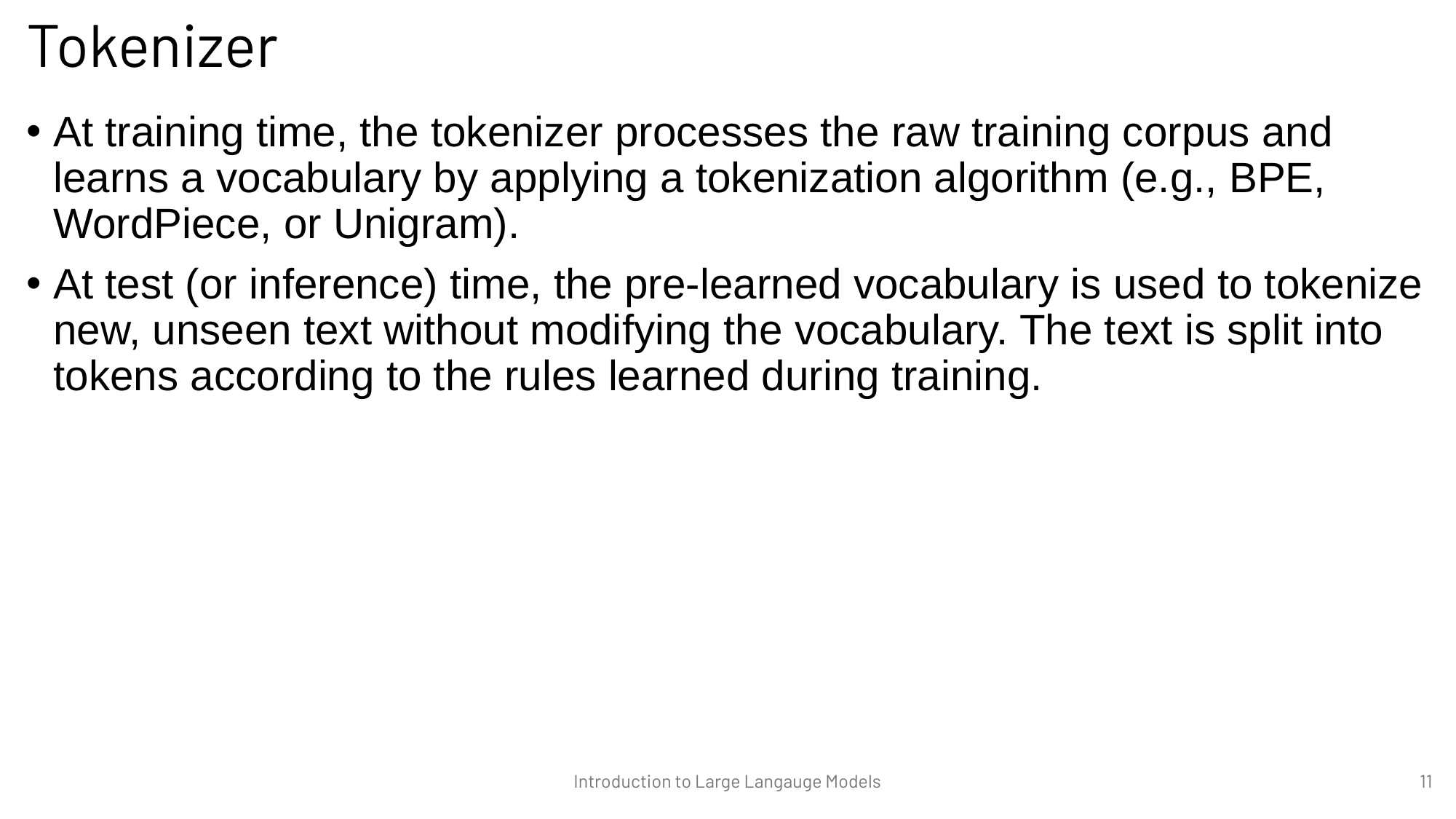

# Tokenizer
At training time, the tokenizer processes the raw training corpus and learns a vocabulary by applying a tokenization algorithm (e.g., BPE, WordPiece, or Unigram).
At test (or inference) time, the pre-learned vocabulary is used to tokenize new, unseen text without modifying the vocabulary. The text is split into tokens according to the rules learned during training.
Introduction to Large Langauge Models
11